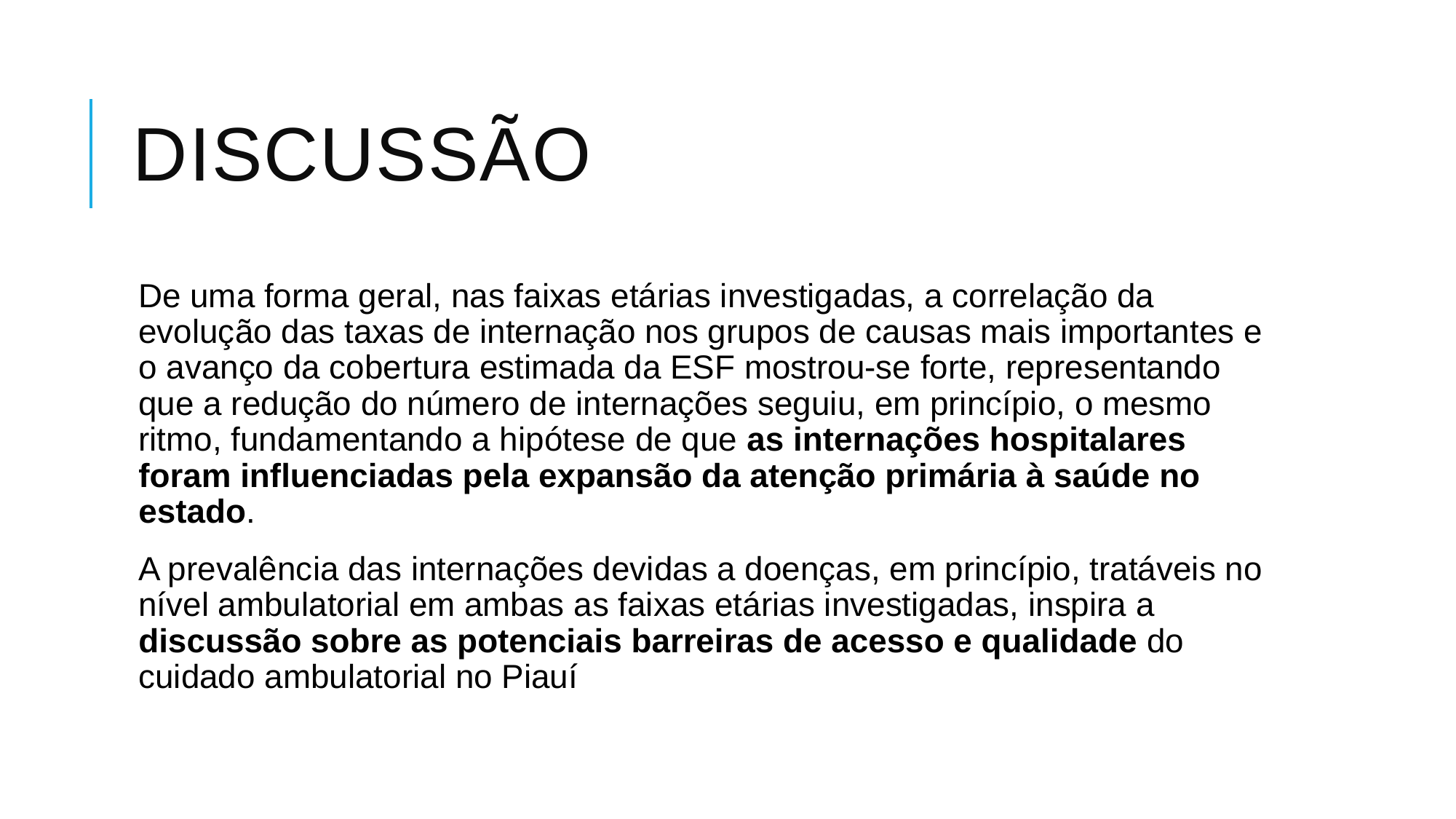

# discussão
De uma forma geral, nas faixas etárias investigadas, a correlação da evolução das taxas de internação nos grupos de causas mais importantes e o avanço da cobertura estimada da ESF mostrou-se forte, representando que a redução do número de internações seguiu, em princípio, o mesmo ritmo, fundamentando a hipótese de que as internações hospitalares foram influenciadas pela expansão da atenção primária à saúde no estado.
A prevalência das internações devidas a doenças, em princípio, tratáveis no nível ambulatorial em ambas as faixas etárias investigadas, inspira a discussão sobre as potenciais barreiras de acesso e qualidade do cuidado ambulatorial no Piauí